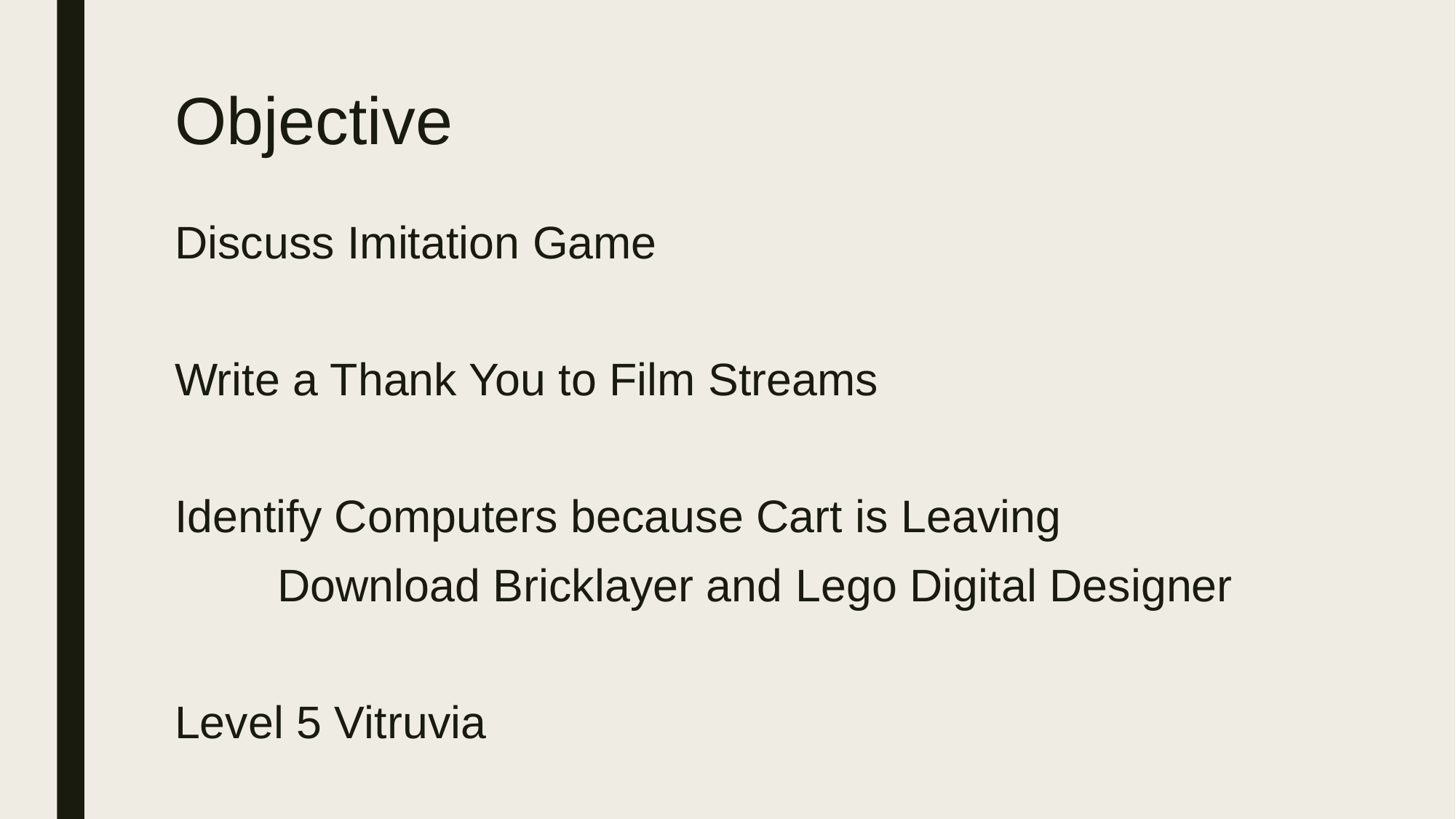

# Objective
Discuss Imitation Game

Write a Thank You to Film Streams

Identify Computers because Cart is Leaving
	Download Bricklayer and Lego Digital Designer

Level 5 Vitruvia